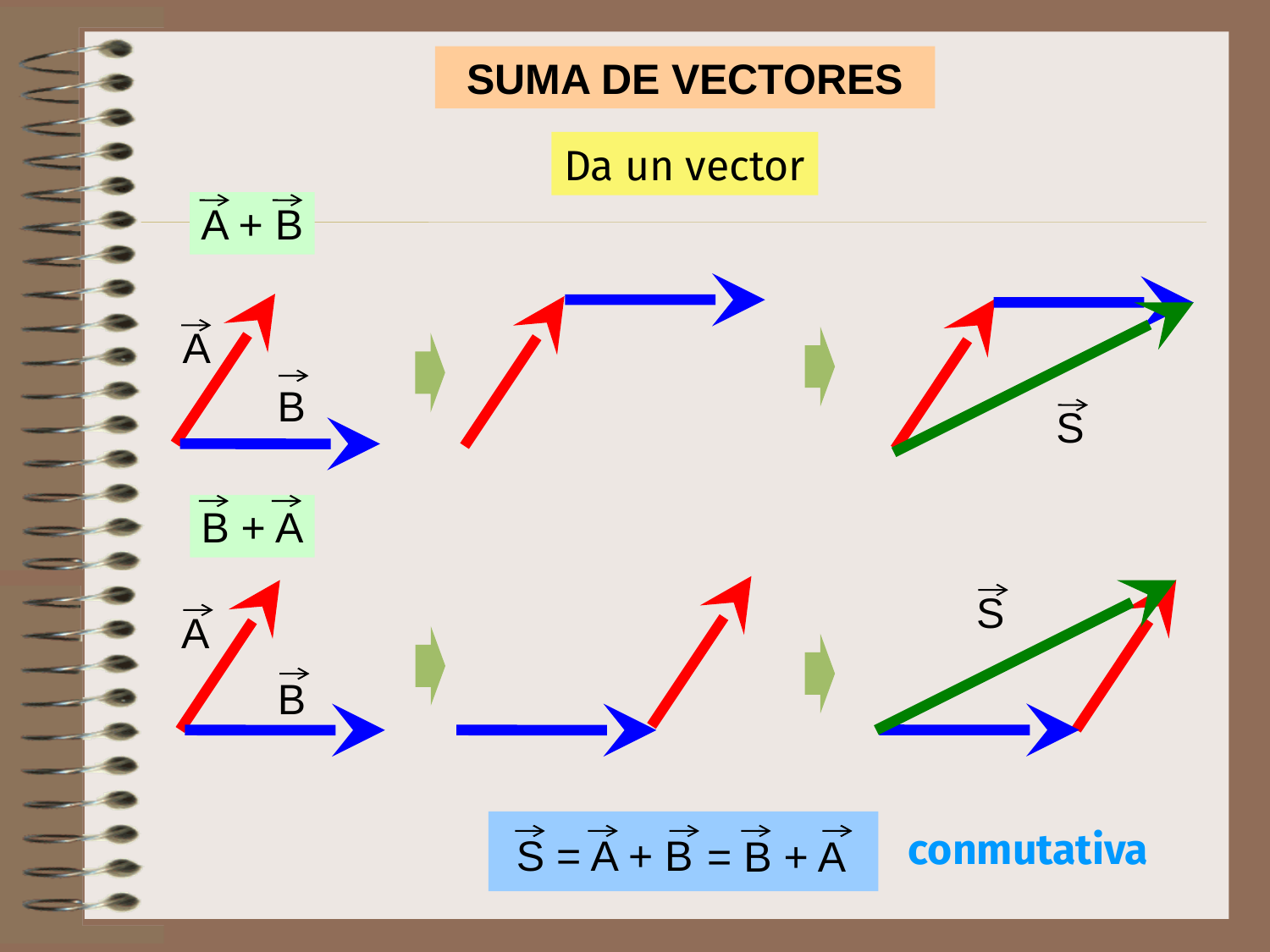

SUMA DE VECTORES
Da un vector
A + B

A

B

S

B + A

S

A

B

= B + A
S = A + B

conmutativa